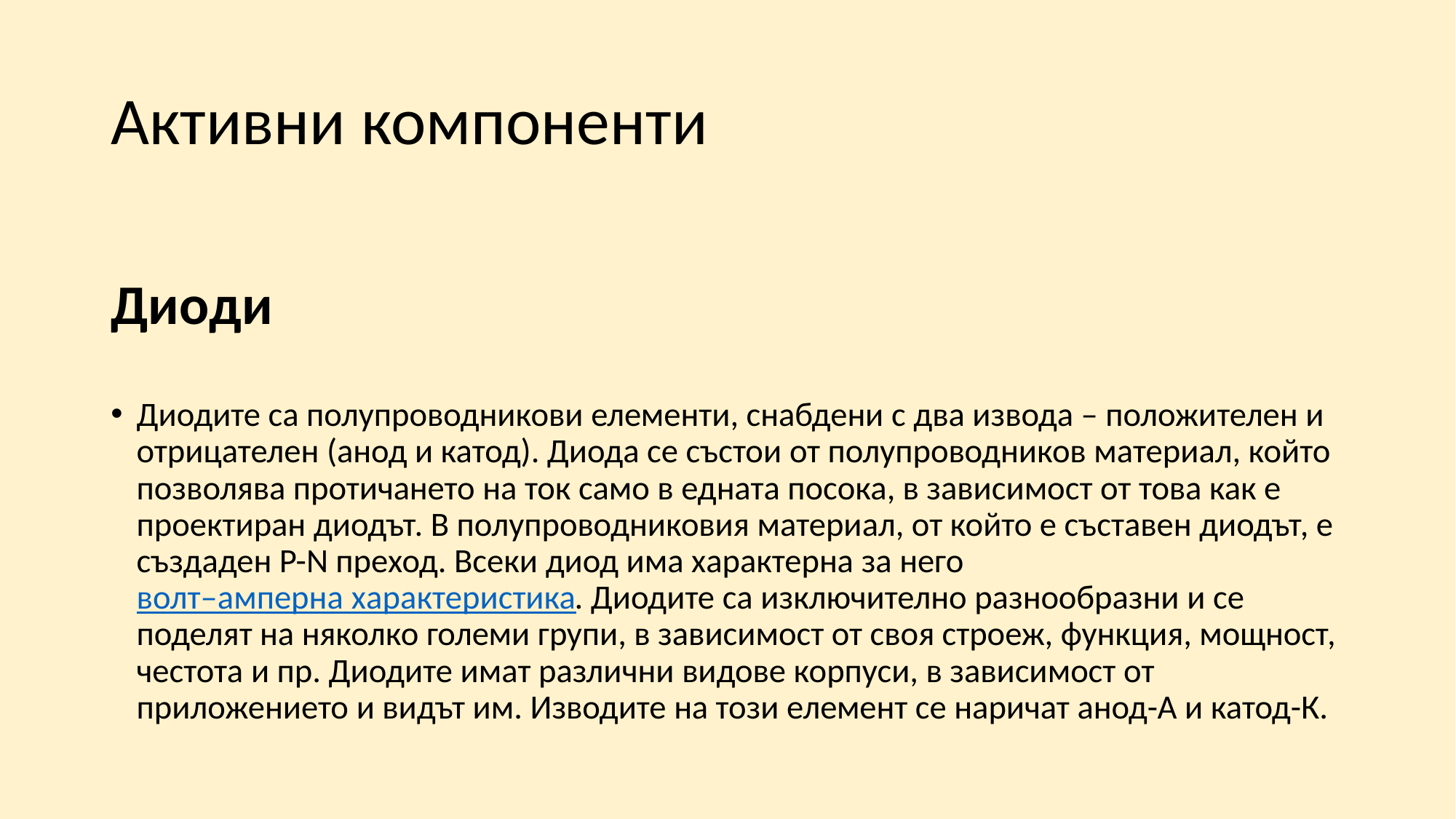

# Активни компоненти

Диоди

Диодите са полупроводникови елементи, снабдени с два извода – положителен и отрицателен (анод и катод). Диода се състои от полупроводников материал, който позволява протичането на ток само в едната посока, в зависимост от това как е проектиран диодът. В полупроводниковия материал, от който е съставен диодът, е създаден P-N преход. Всеки диод има характерна за него волт–амперна характеристика. Диодите са изключително разнообразни и се поделят на няколко големи групи, в зависимост от своя строеж, функция, мощност, честота и пр. Диодите имат различни видове корпуси, в зависимост от приложението и видът им. Изводите на този елемент се наричат анод-А и катод-К.